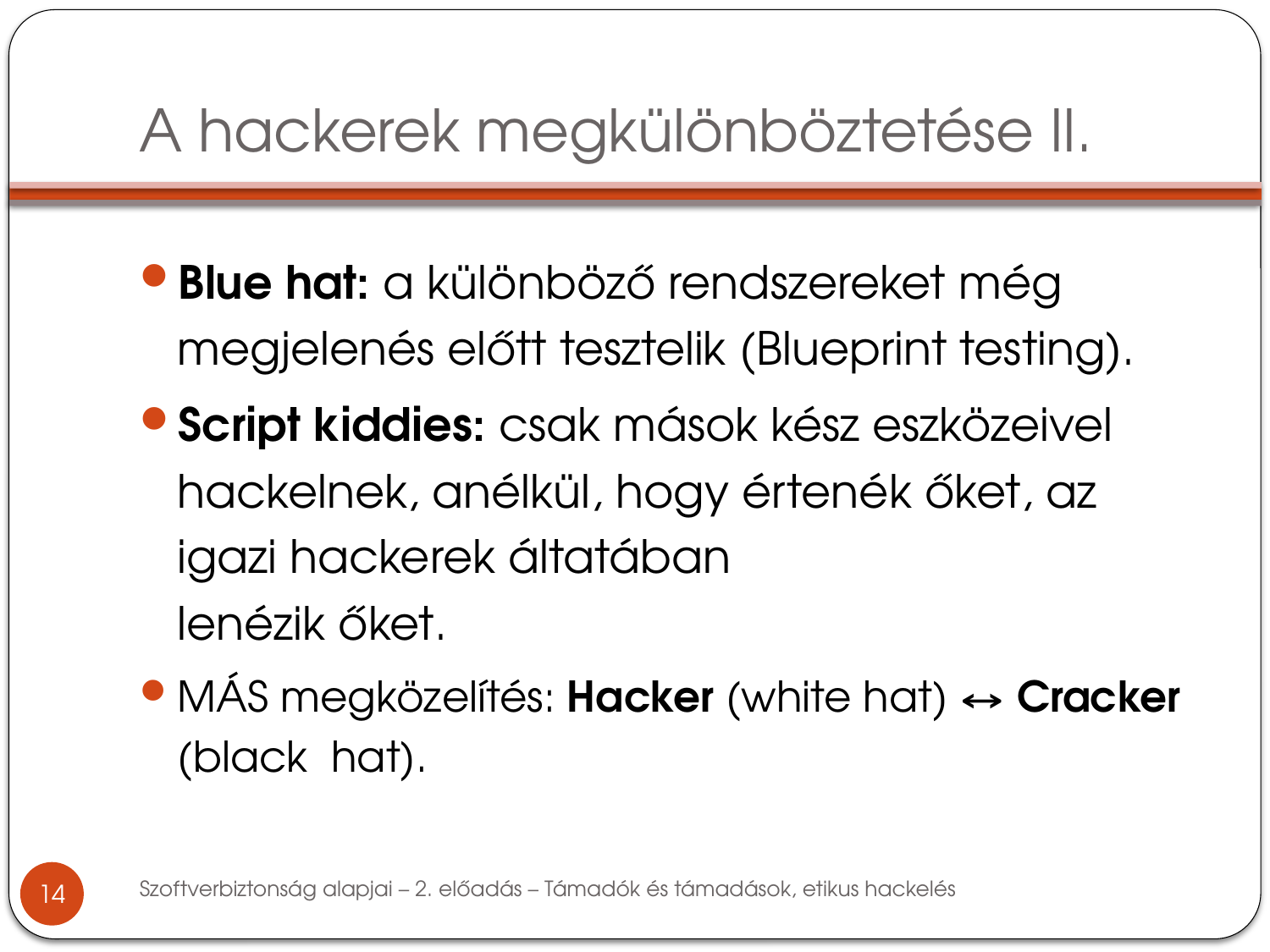

# A hackerek megkülönböztetése II.
Blue hat: a különböző rendszereket még megjelenés előtt tesztelik (Blueprint testing).
Script kiddies: csak mások kész eszközeivel hackelnek, anélkül, hogy értenék őket, az igazi hackerek áltatában
lenézik őket.
MÁS megközelítés: Hacker (white hat) ↔ Cracker (black  hat).
Szoftverbiztonság alapjai – 2. előadás – Támadók és támadások, etikus hackelés
14